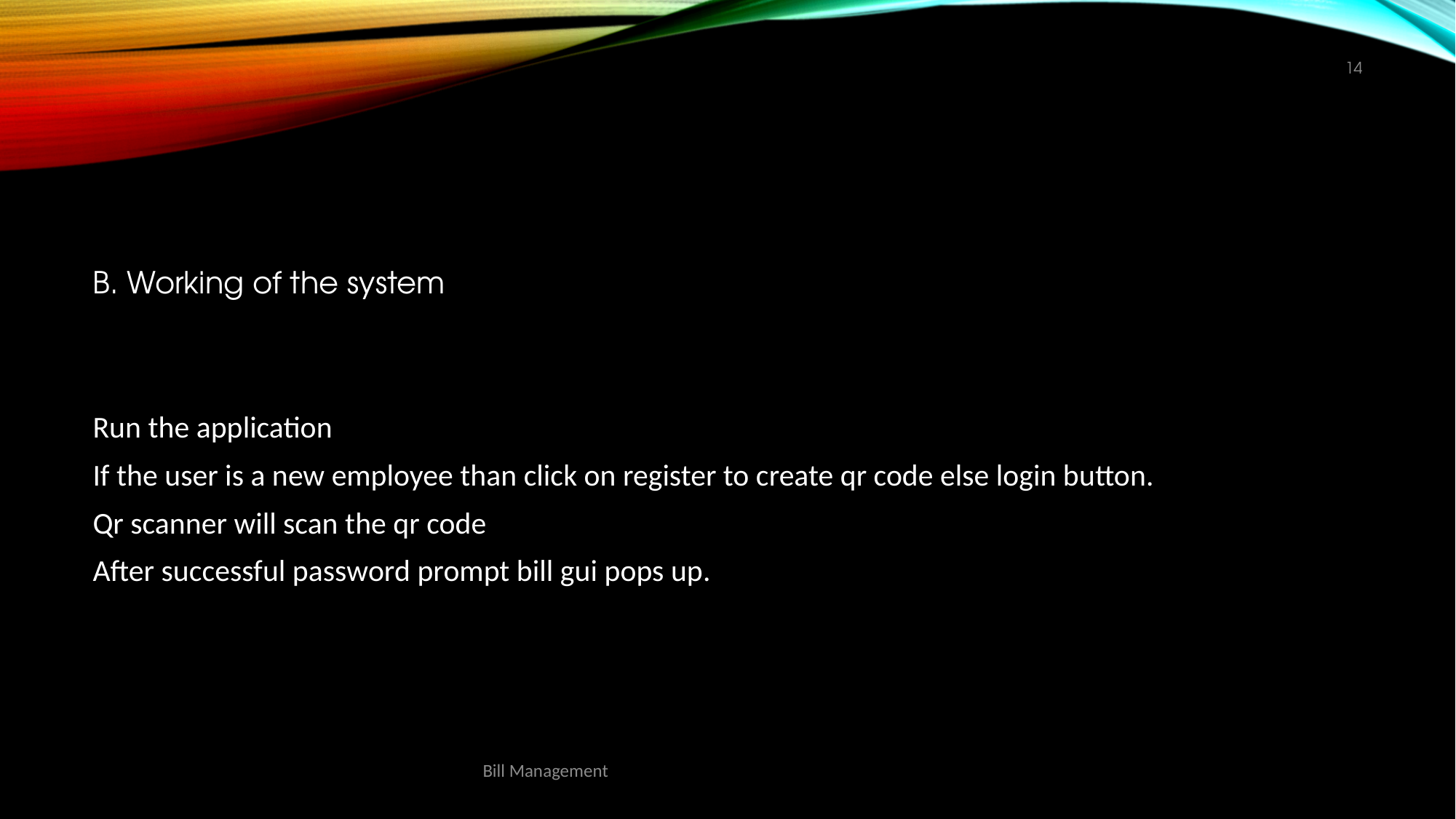

14
#
B. Working of the system

Run the application
If the user is a new employee than click on register to create qr code else login button.
Qr scanner will scan the qr code
After successful password prompt bill gui pops up.

Bill Management